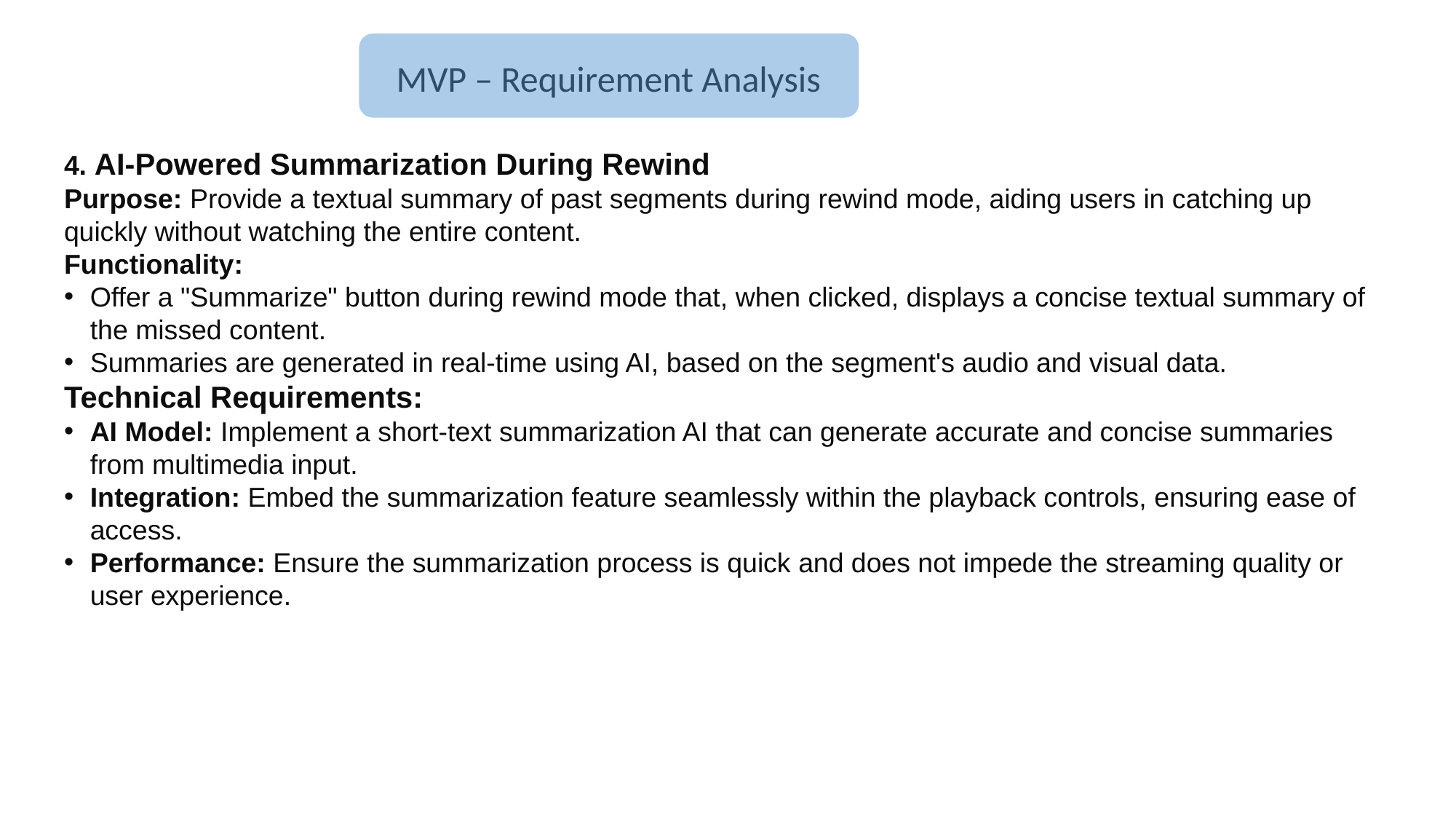

MVP – Requirement Analysis
4. AI-Powered Summarization During Rewind
Purpose: Provide a textual summary of past segments during rewind mode, aiding users in catching up quickly without watching the entire content.
Functionality:
Offer a "Summarize" button during rewind mode that, when clicked, displays a concise textual summary of the missed content.
Summaries are generated in real-time using AI, based on the segment's audio and visual data.
Technical Requirements:
AI Model: Implement a short-text summarization AI that can generate accurate and concise summaries from multimedia input.
Integration: Embed the summarization feature seamlessly within the playback controls, ensuring ease of access.
Performance: Ensure the summarization process is quick and does not impede the streaming quality or user experience.